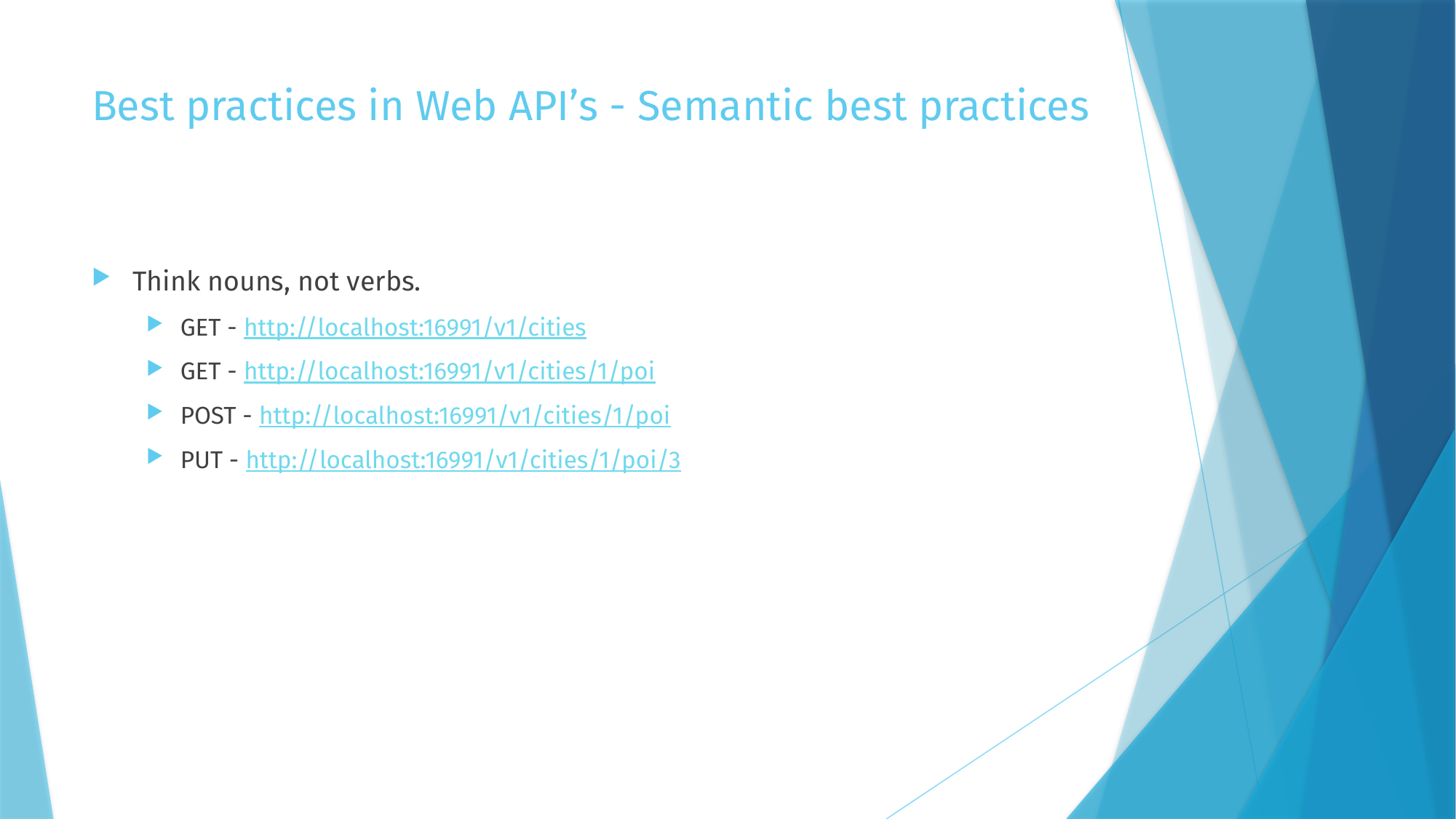

# Best practices in Web API’s - Semantic best practices
Think nouns, not verbs.
GET - http://localhost:16991/v1/cities
GET - http://localhost:16991/v1/cities/1/poi
POST - http://localhost:16991/v1/cities/1/poi
PUT - http://localhost:16991/v1/cities/1/poi/3